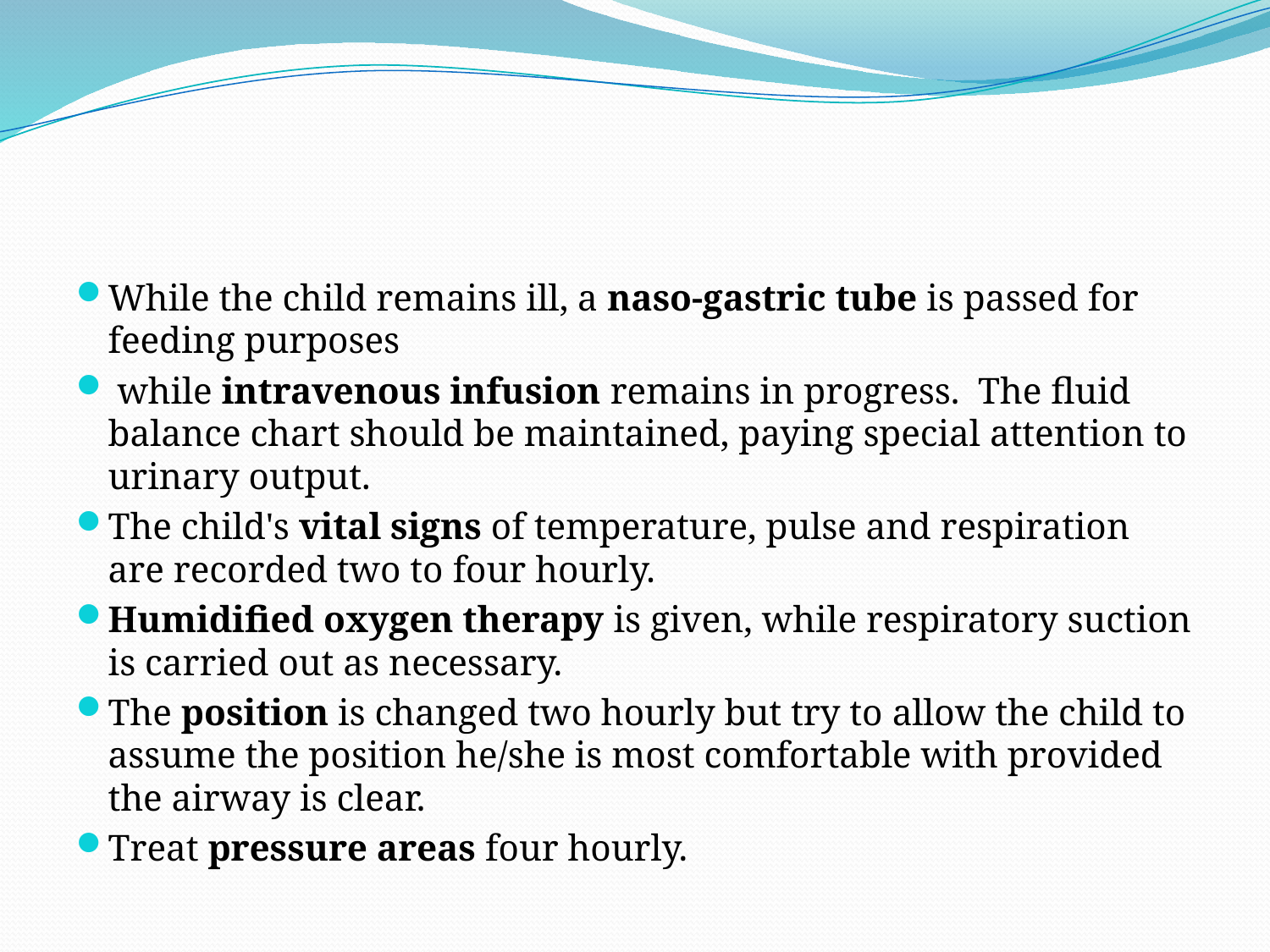

#
While the child remains ill, a naso-gastric tube is passed for feeding purposes
 while intravenous infusion remains in progress.  The fluid balance chart should be maintained, paying special attention to urinary output.
The child's vital signs of temperature, pulse and respiration are recorded two to four hourly.
Humidified oxygen therapy is given, while respiratory suction is carried out as necessary.
The position is changed two hourly but try to allow the child to assume the position he/she is most comfortable with provided the airway is clear.
Treat pressure areas four hourly.